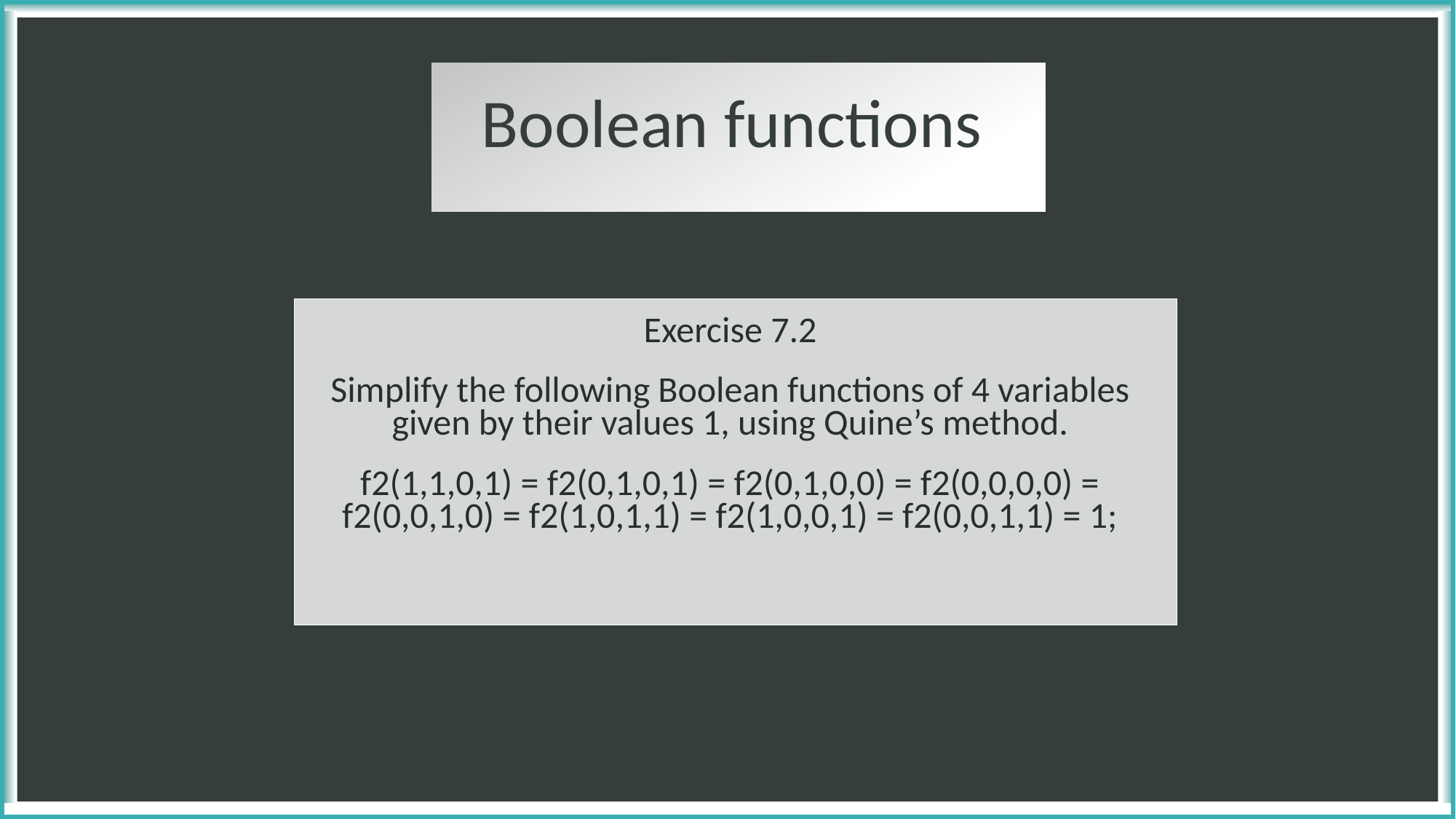

# Boolean functions
Exercise 7.2
Simplify the following Boolean functions of 4 variables given by their values 1, using Quine’s method.
f2(1,1,0,1) = f2(0,1,0,1) = f2(0,1,0,0) = f2(0,0,0,0) = f2(0,0,1,0) = f2(1,0,1,1) = f2(1,0,0,1) = f2(0,0,1,1) = 1;